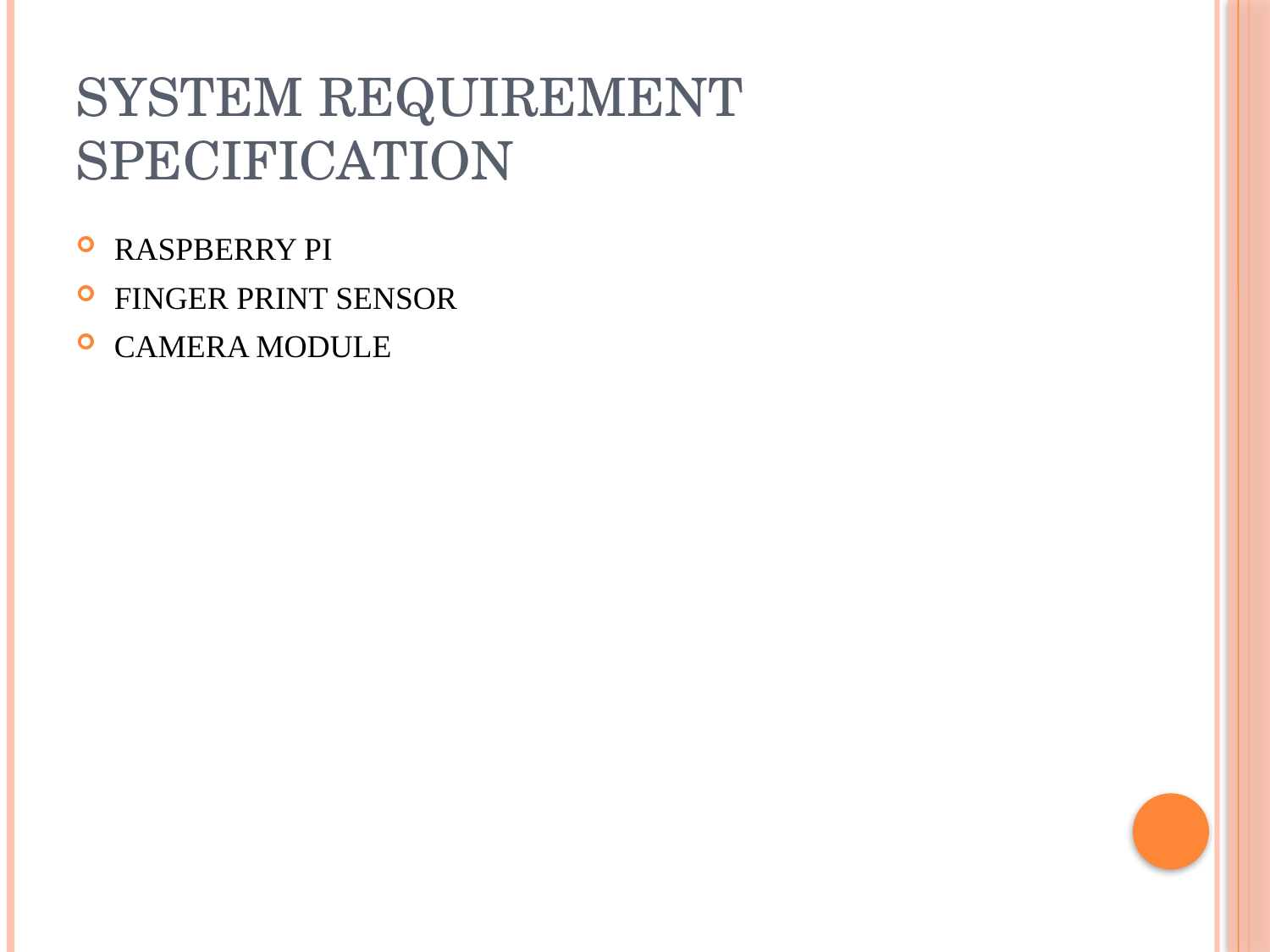

# System Requirement specification
RASPBERRY PI
FINGER PRINT SENSOR
CAMERA MODULE